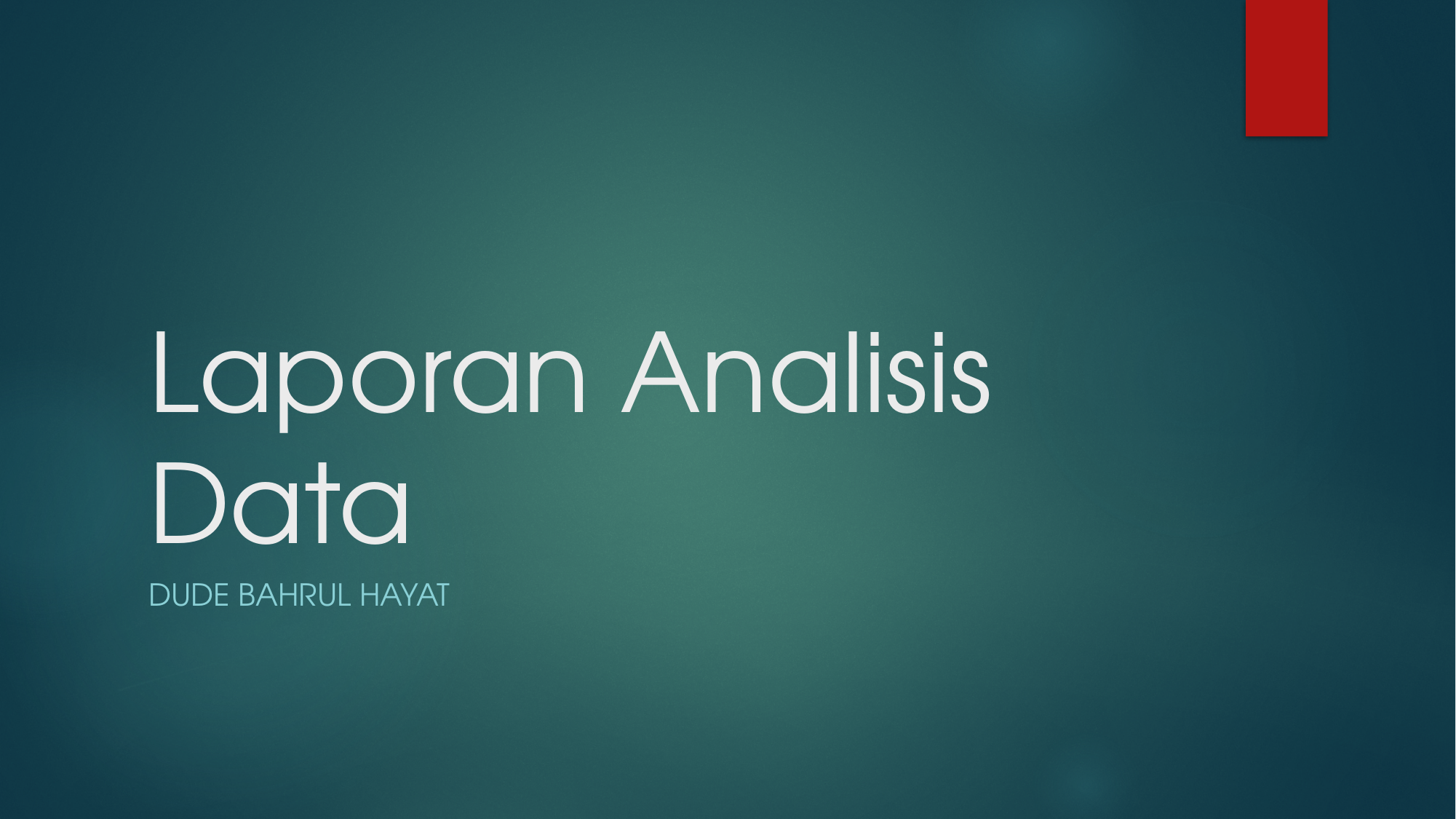

# Laporan Analisis Data
Dude Bahrul hayat